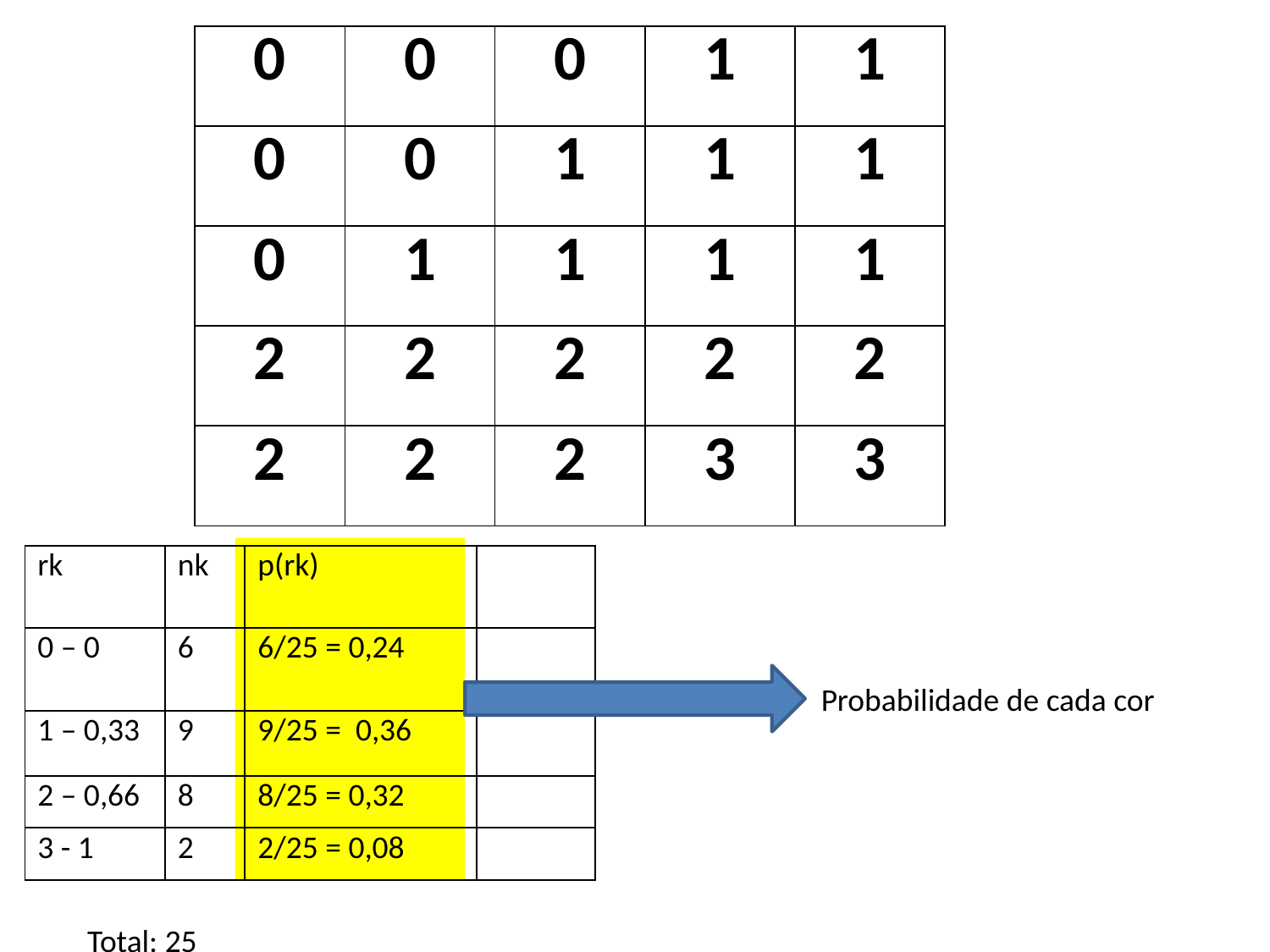

| 0 | 0 | 0 | 1 | 1 |
| --- | --- | --- | --- | --- |
| 0 | 0 | 1 | 1 | 1 |
| 0 | 1 | 1 | 1 | 1 |
| 2 | 2 | 2 | 2 | 2 |
| 2 | 2 | 2 | 3 | 3 |

| rk | nk | p(rk) |  |
| --- | --- | --- | --- |
| 0 – 0 | 6 | 6/25 = 0,24 |  |
| 1 – 0,33 | 9 | 9/25 = 0,36 |  |
| 2 – 0,66 | 8 | 8/25 = 0,32 |  |
| 3 - 1 | 2 | 2/25 = 0,08 |  |

Probabilidade de cada cor
Total: 25